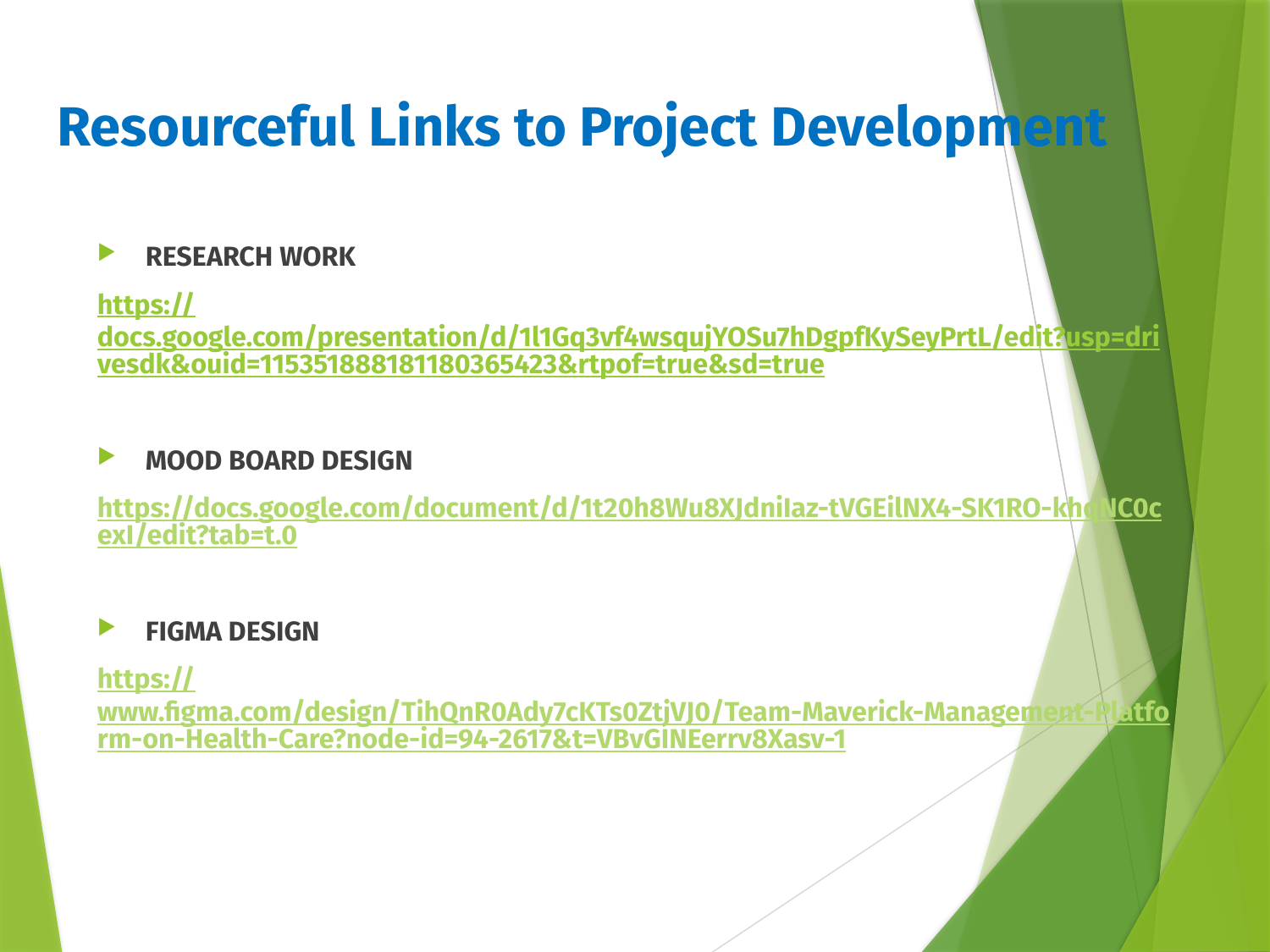

# Resourceful Links to Project Development
RESEARCH WORK
https://docs.google.com/presentation/d/1l1Gq3vf4wsqujYOSu7hDgpfKySeyPrtL/edit?usp=drivesdk&ouid=115351888181180365423&rtpof=true&sd=true

MOOD BOARD DESIGN
https://docs.google.com/document/d/1t20h8Wu8XJdniIaz-tVGEilNX4-SK1RO-khqNC0cexI/edit?tab=t.0

FIGMA DESIGN
https://www.figma.com/design/TihQnR0Ady7cKTs0ZtjVJ0/Team-Maverick-Management-Platform-on-Health-Care?node-id=94-2617&t=VBvGINEerrv8Xasv-1